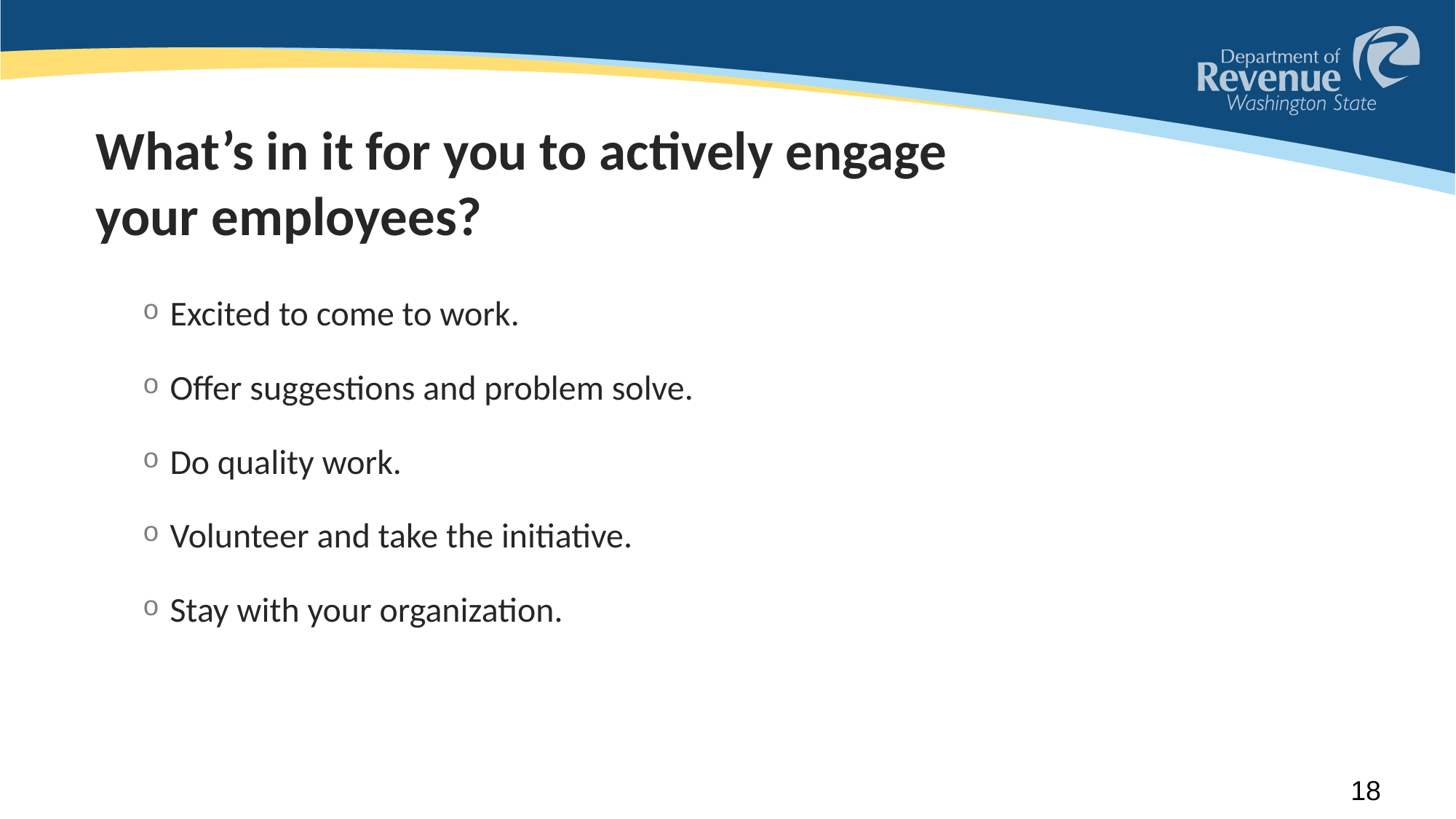

# What’s in it for you to actively engage your employees?
Excited to come to work.
Offer suggestions and problem solve.
Do quality work.
Volunteer and take the initiative.
Stay with your organization.